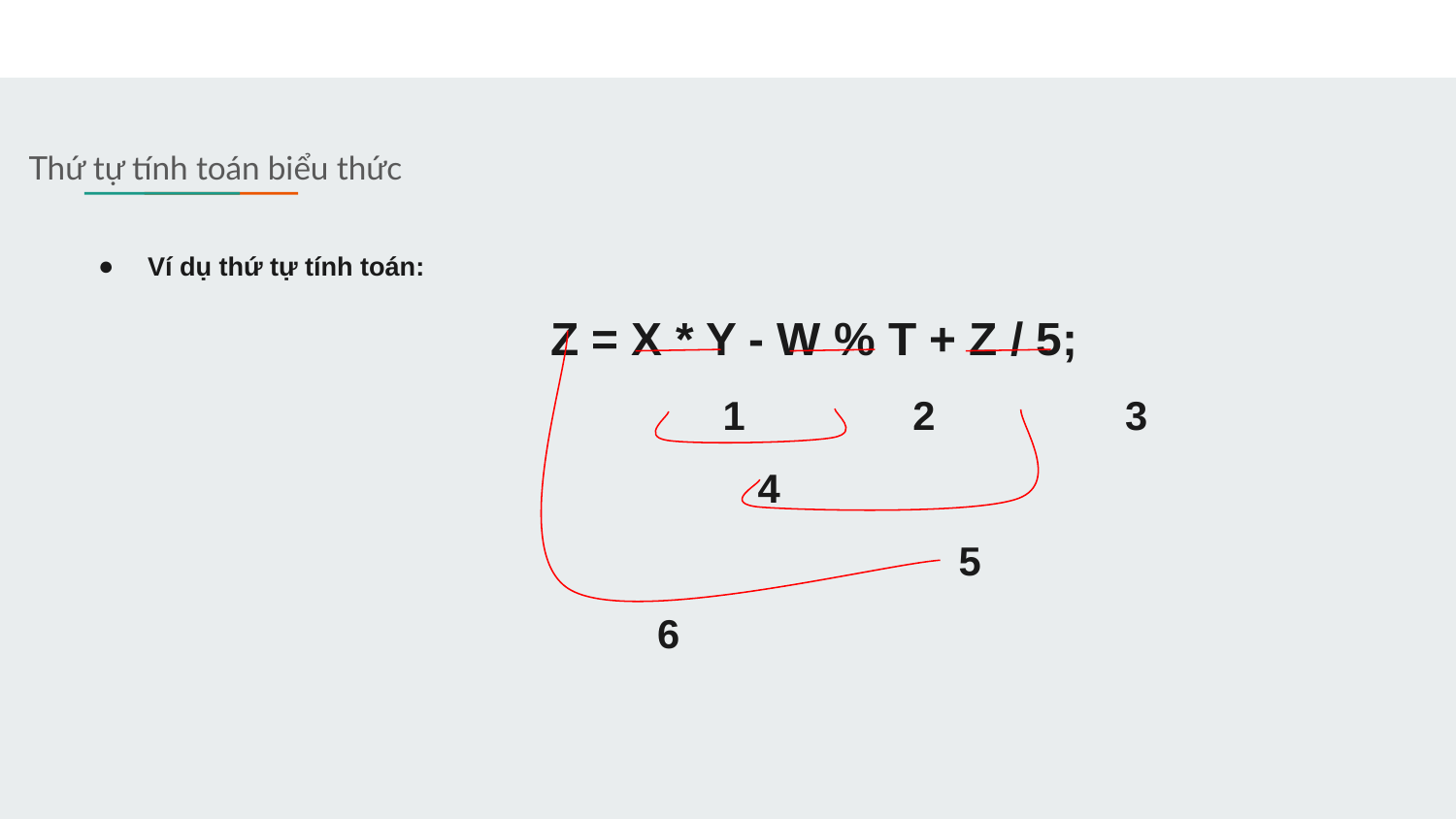

Thứ tự tính toán biểu thức
# Ví dụ thứ tự tính toán:
 Z = X * Y - W % T + Z / 5;
                                             1               2                 3
         4
                           5
6